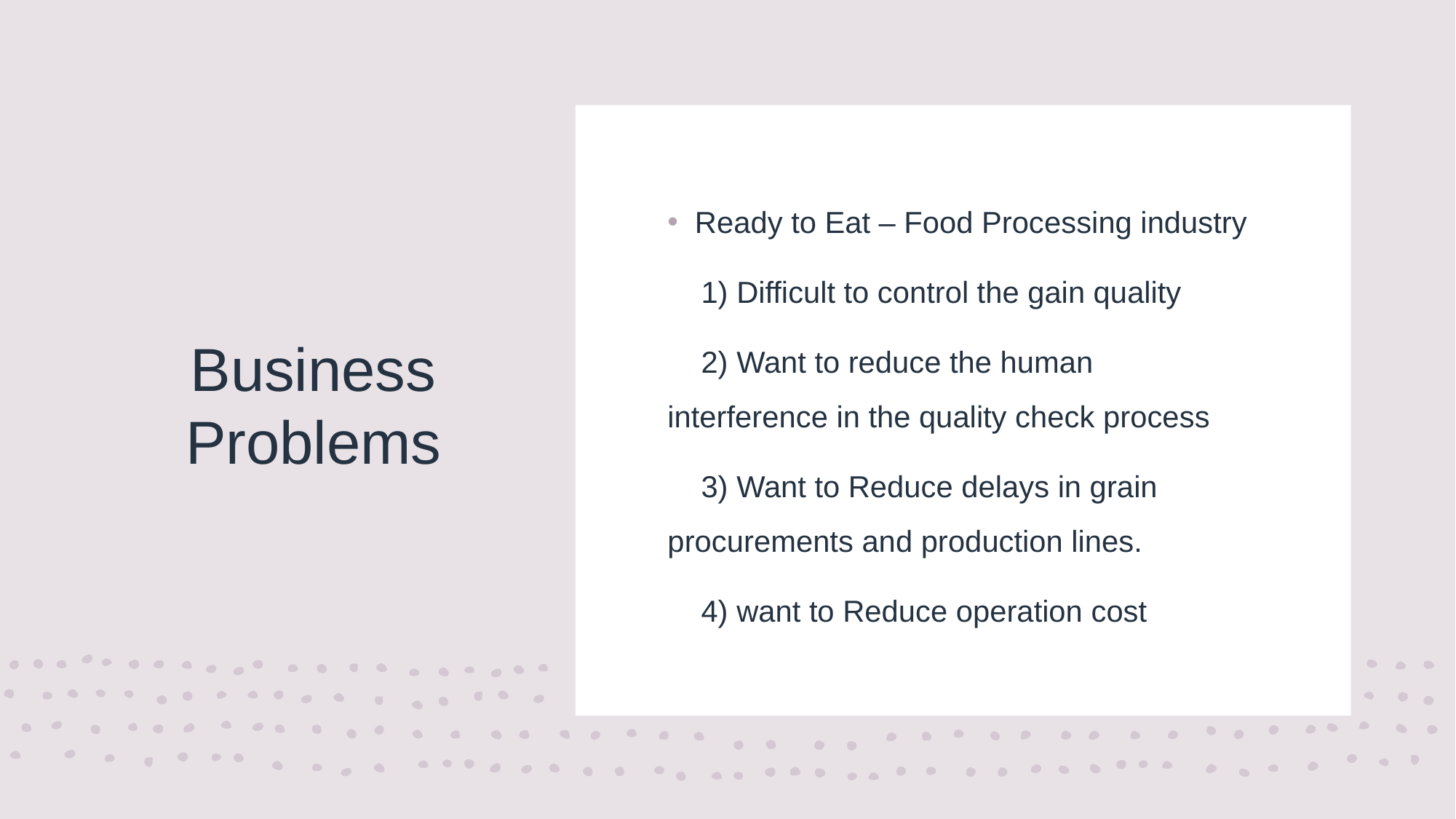

Ready to Eat – Food Processing industry
    1) Difficult to control the gain quality
    2) Want to reduce the human interference in the quality check process
    3) Want to Reduce delays in grain procurements and production lines.
    4) want to Reduce operation cost
# Business Problems